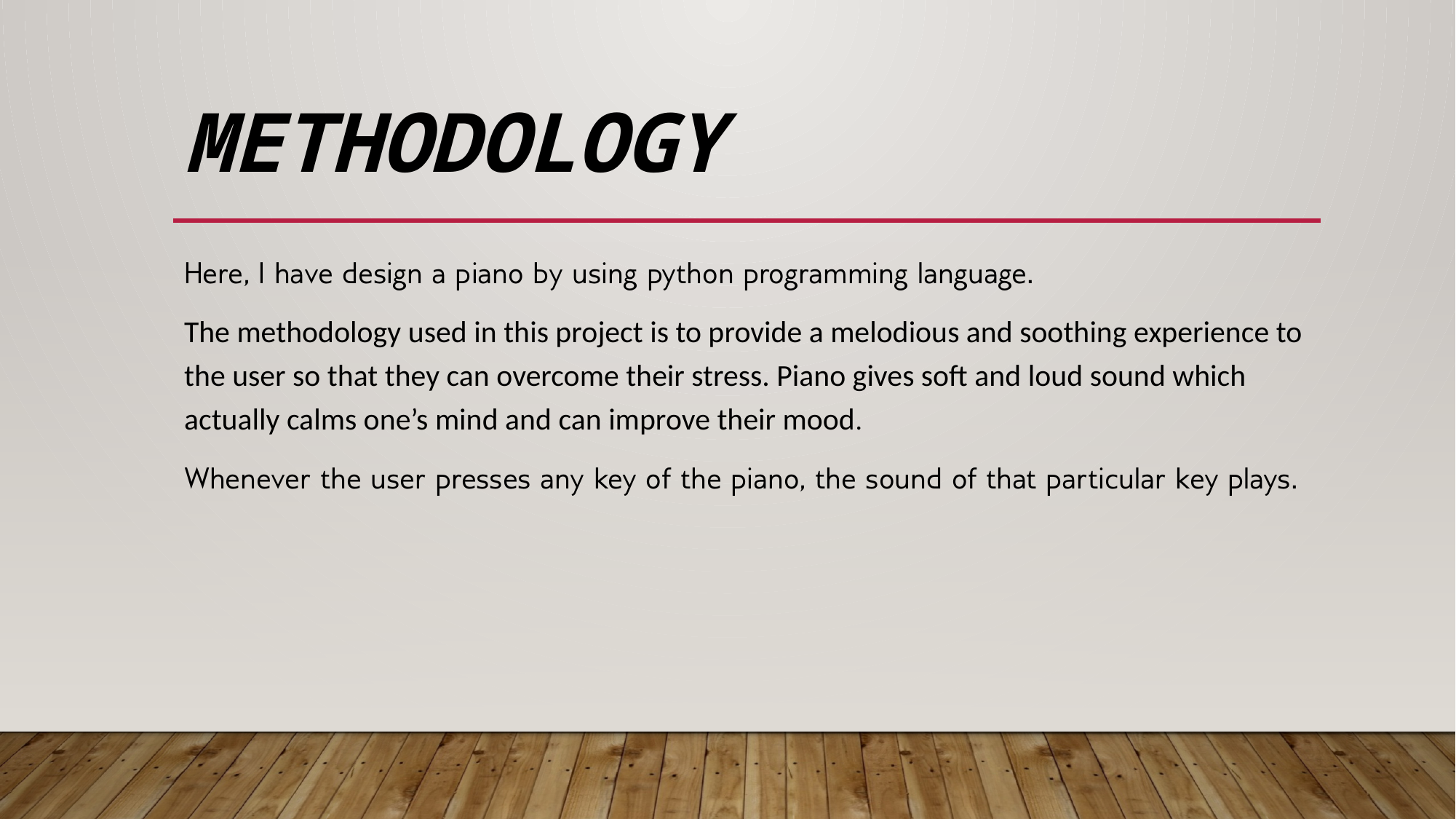

# Methodology
Here, I have design a piano by using python programming language.
The methodology used in this project is to provide a melodious and soothing experience to the user so that they can overcome their stress. Piano gives soft and loud sound which actually calms one’s mind and can improve their mood.
Whenever the user presses any key of the piano, the sound of that particular key plays.